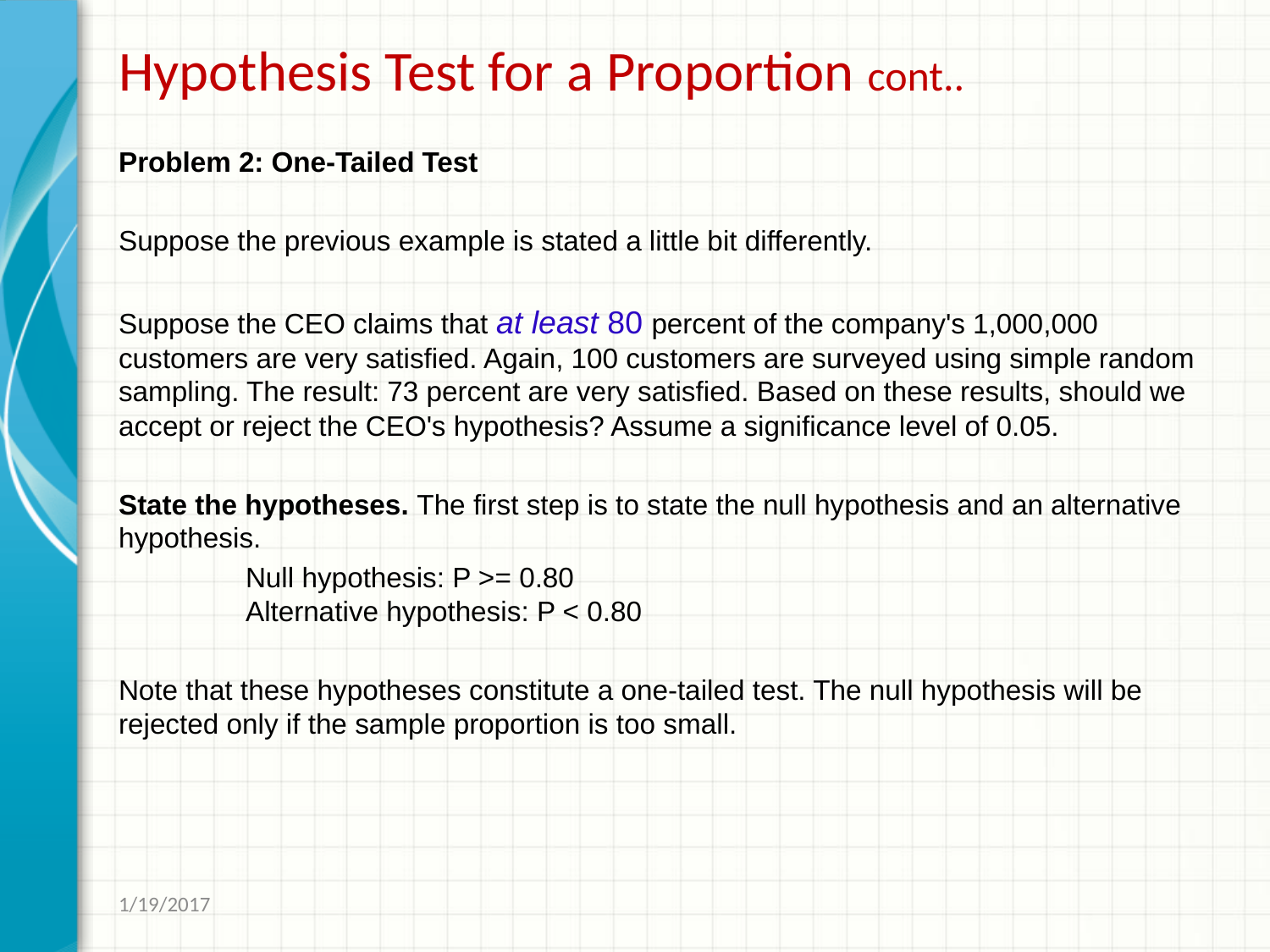

# Hypothesis Test for a Proportion cont..
Problem 2: One-Tailed Test

Suppose the previous example is stated a little bit differently.

Suppose the CEO claims that at least 80 percent of the company's 1,000,000 customers are very satisfied. Again, 100 customers are surveyed using simple random sampling. The result: 73 percent are very satisfied. Based on these results, should we accept or reject the CEO's hypothesis? Assume a significance level of 0.05.

State the hypotheses. The first step is to state the null hypothesis and an alternative hypothesis.
	Null hypothesis: P >= 0.80 
	Alternative hypothesis: P < 0.80

Note that these hypotheses constitute a one-tailed test. The null hypothesis will be rejected only if the sample proportion is too small.

1/19/2017